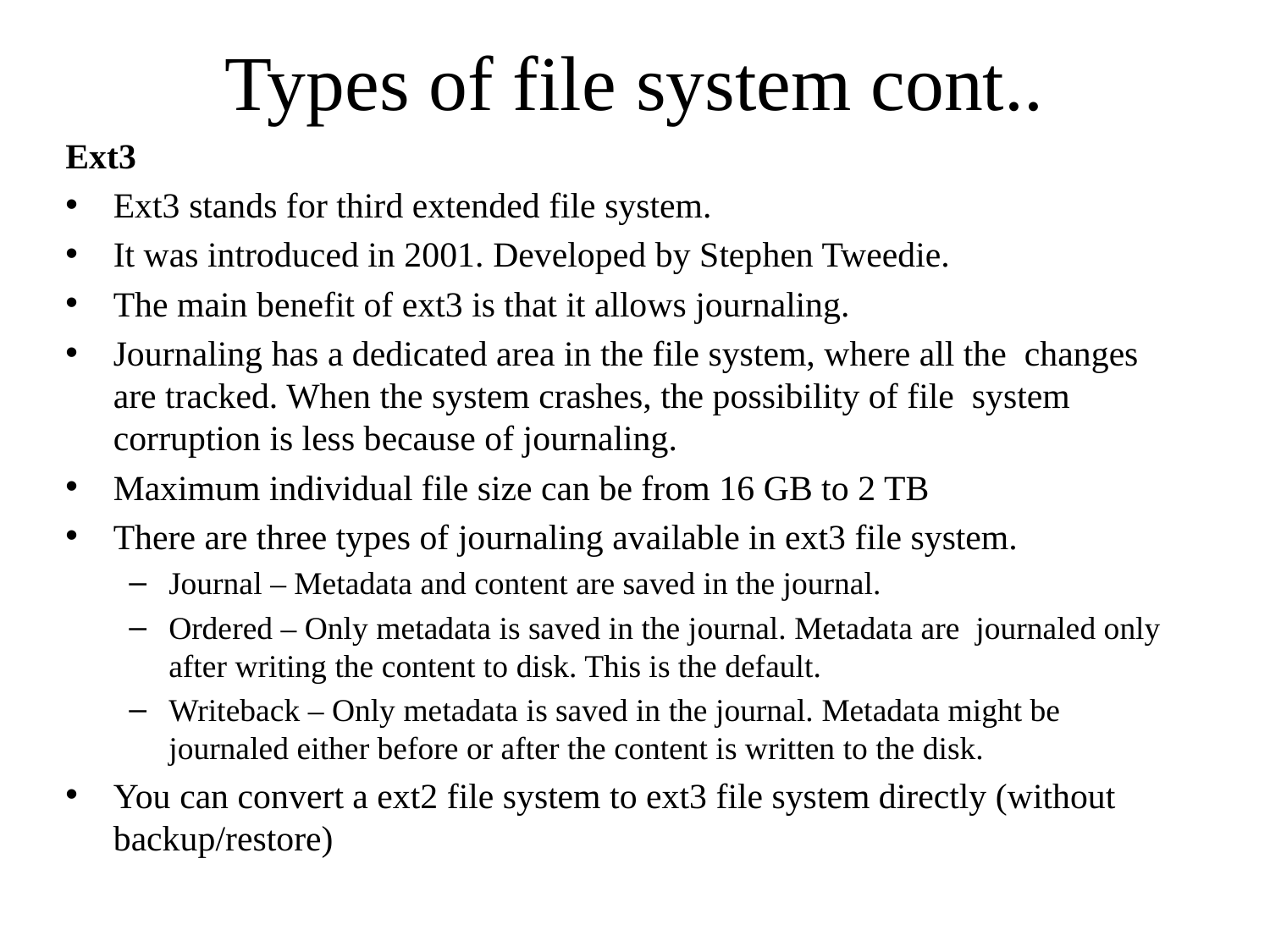

# Types of file system cont..
Ext3
Ext3 stands for third extended file system.
It was introduced in 2001. Developed by Stephen Tweedie.
The main benefit of ext3 is that it allows journaling.
Journaling has a dedicated area in the file system, where all the  changes are tracked. When the system crashes, the possibility of file  system corruption is less because of journaling.
Maximum individual file size can be from 16 GB to 2 TB
There are three types of journaling available in ext3 file system.
Journal – Metadata and content are saved in the journal.
Ordered – Only metadata is saved in the journal. Metadata are  journaled only after writing the content to disk. This is the default.
Writeback – Only metadata is saved in the journal. Metadata might be  journaled either before or after the content is written to the disk.
You can convert a ext2 file system to ext3 file system directly (without backup/restore)